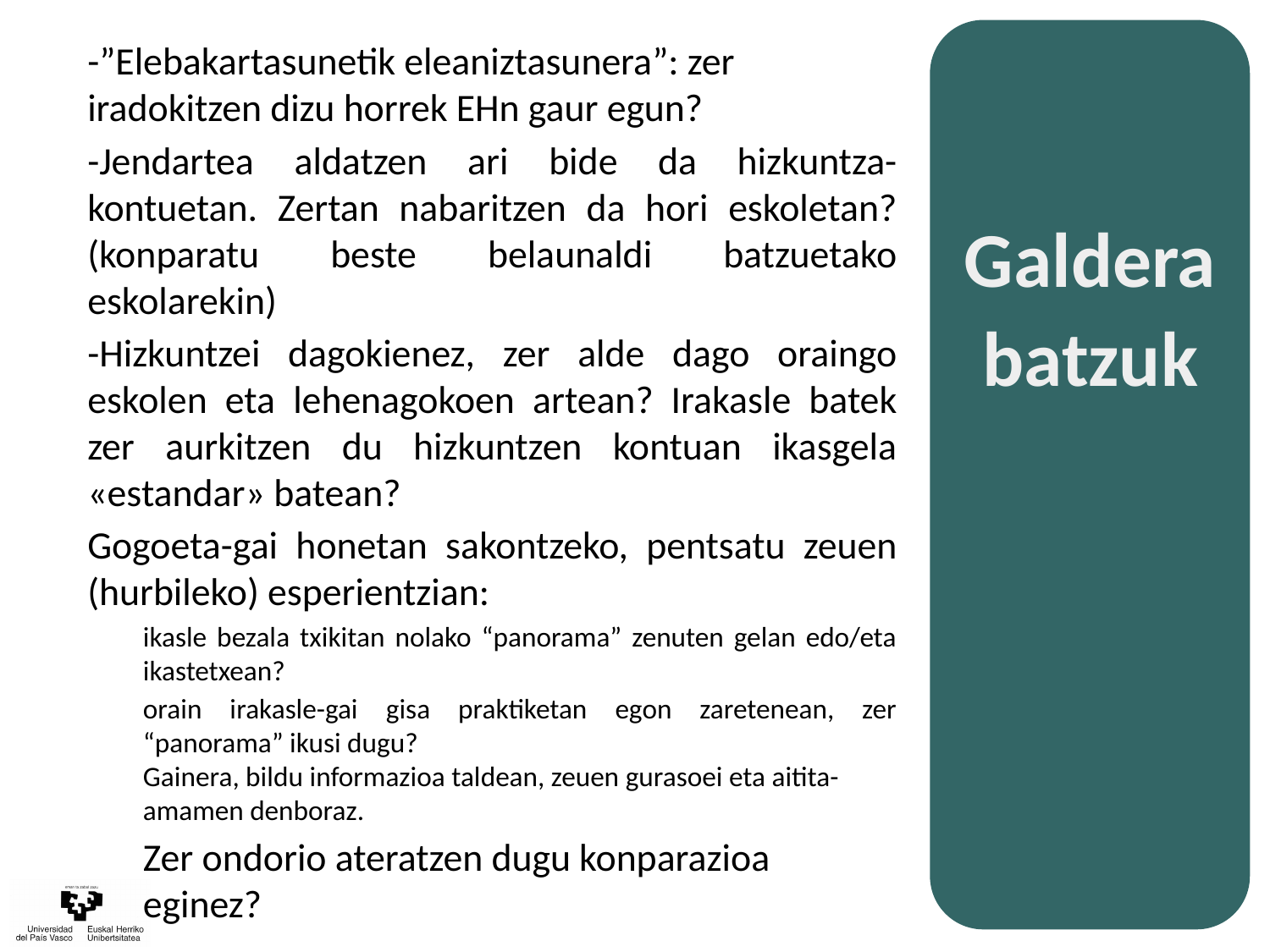

-”Elebakartasunetik eleaniztasunera”: zer iradokitzen dizu horrek EHn gaur egun?
-Jendartea aldatzen ari bide da hizkuntza-kontuetan. Zertan nabaritzen da hori eskoletan? (konparatu beste belaunaldi batzuetako eskolarekin)
-Hizkuntzei dagokienez, zer alde dago oraingo eskolen eta lehenagokoen artean? Irakasle batek zer aurkitzen du hizkuntzen kontuan ikasgela «estandar» batean?
Gogoeta-gai honetan sakontzeko, pentsatu zeuen (hurbileko) esperientzian:
ikasle bezala txikitan nolako “panorama” zenuten gelan edo/eta ikastetxean?
orain irakasle-gai gisa praktiketan egon zaretenean, zer “panorama” ikusi dugu?
Gainera, bildu informazioa taldean, zeuen gurasoei eta aitita-amamen denboraz.
Zer ondorio ateratzen dugu konparazioa eginez?
Galdera
batzuk